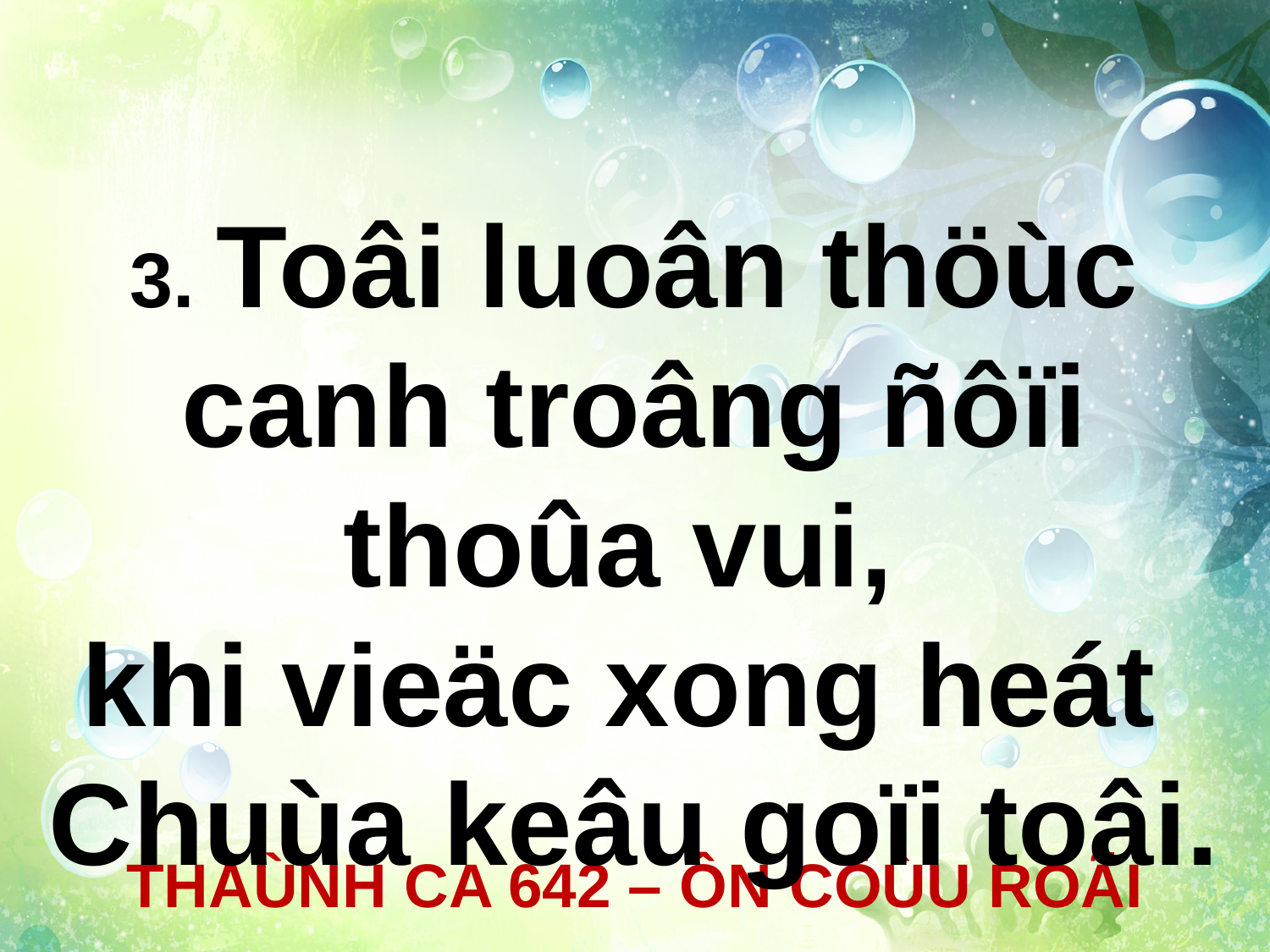

3. Toâi luoân thöùc canh troâng ñôïi thoûa vui,
khi vieäc xong heát
Chuùa keâu goïi toâi.
THAÙNH CA 642 – ÔN CÖÙU ROÃI